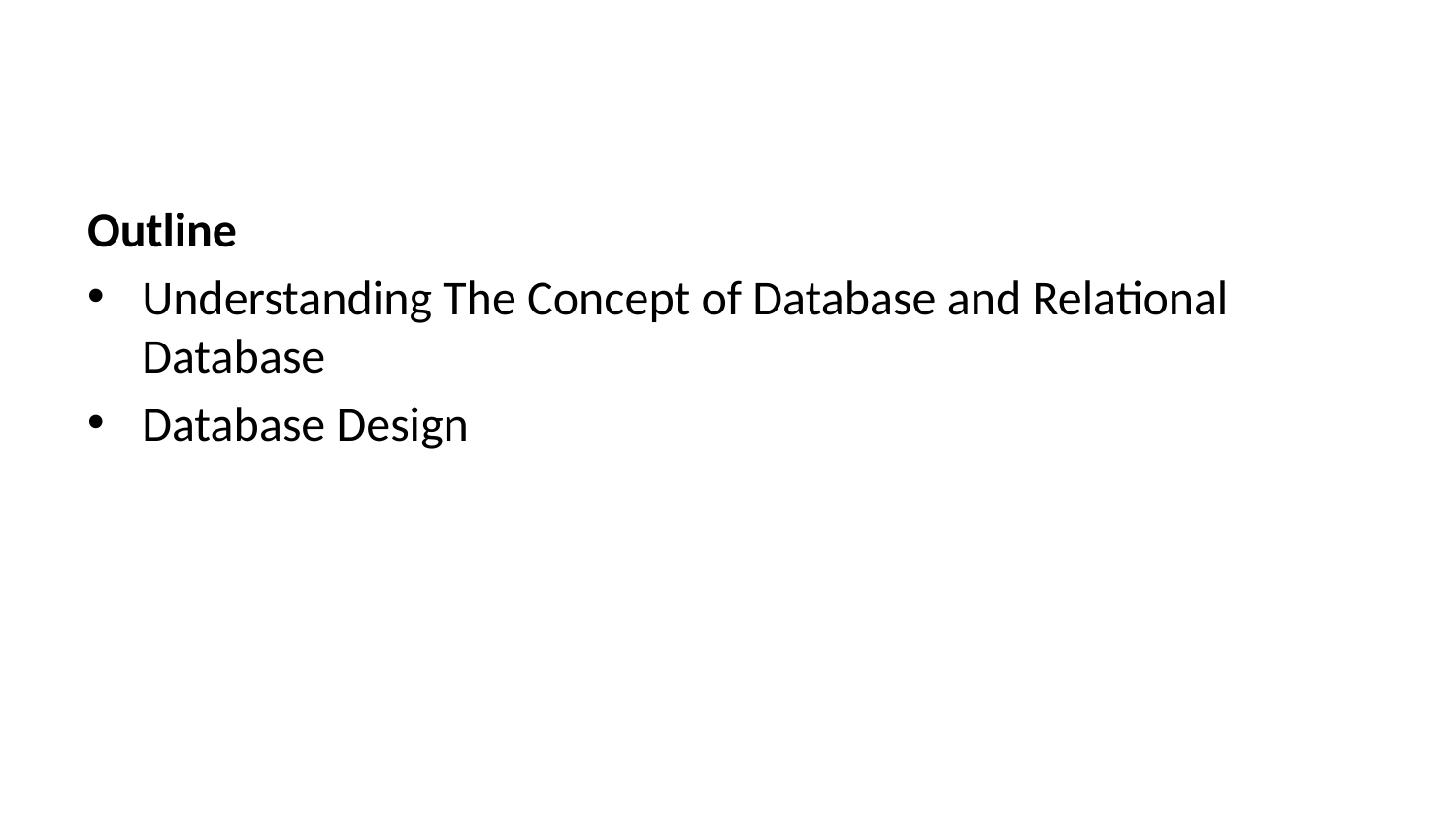

Outline
Understanding The Concept of Database and Relational Database
Database Design